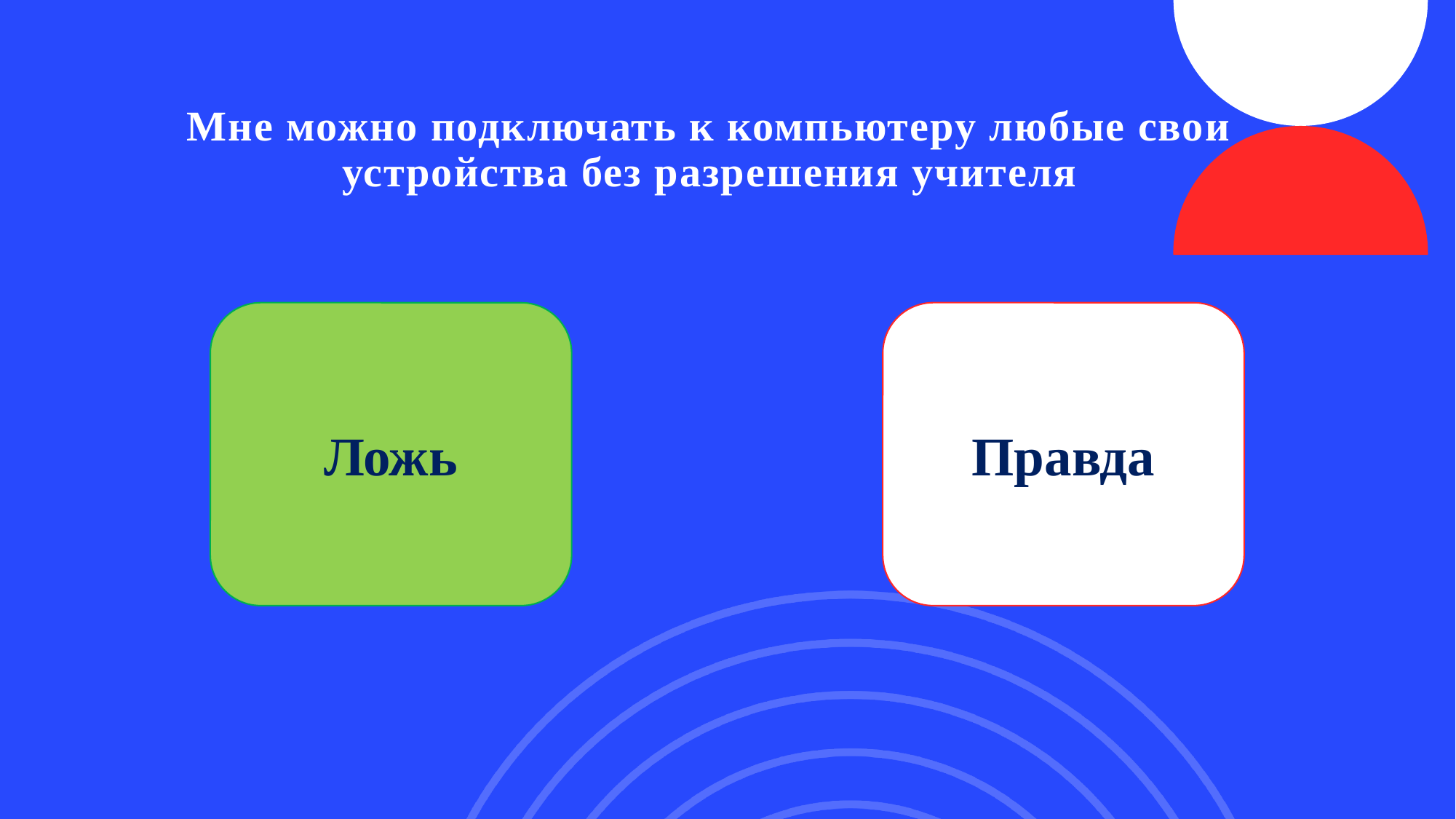

# Мне можно подключать к компьютеру любые свои устройства без разрешения учителя

Ложь

Правда